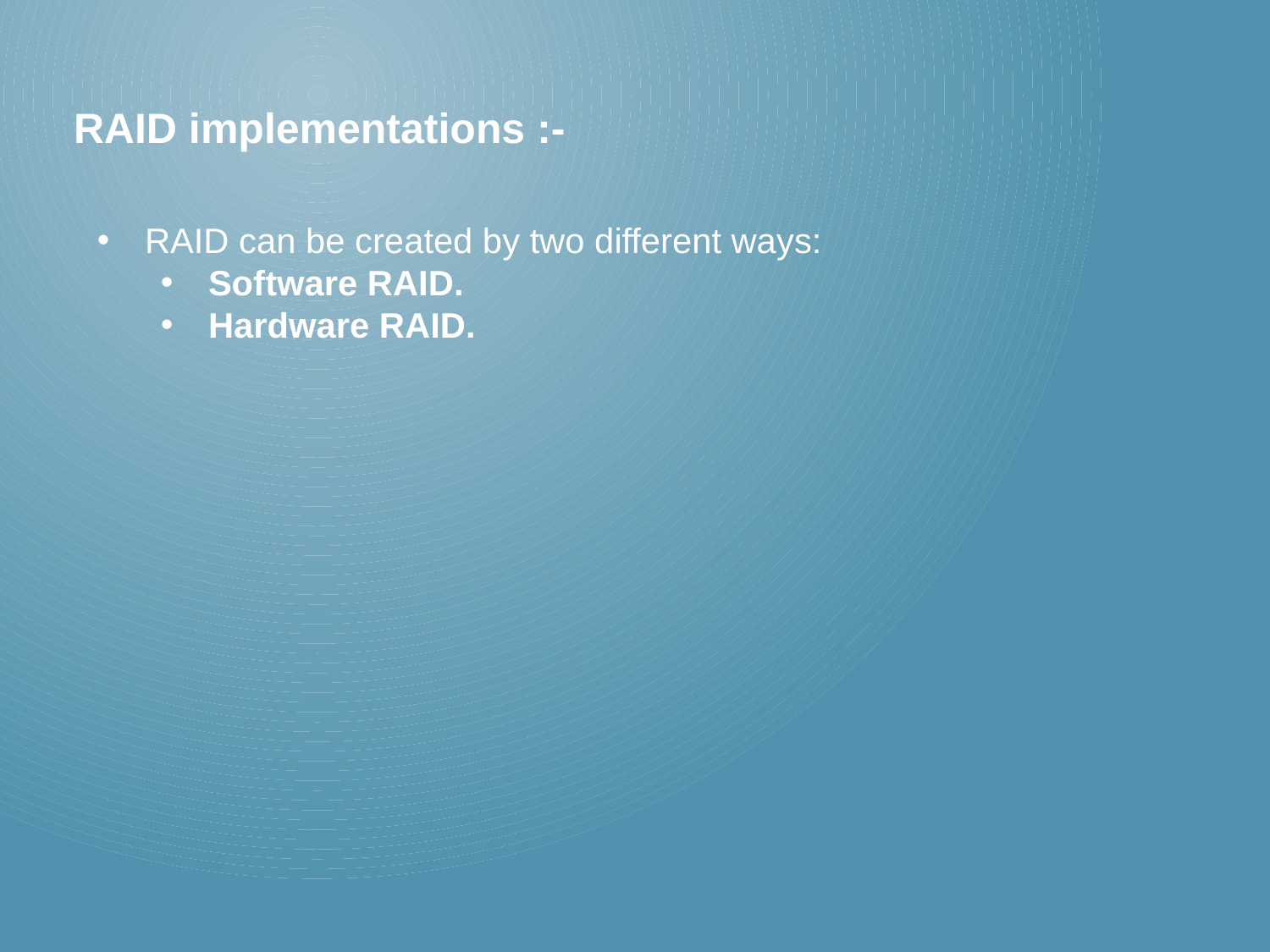

RAID implementations :-
RAID can be created by two different ways:
Software RAID.
Hardware RAID.